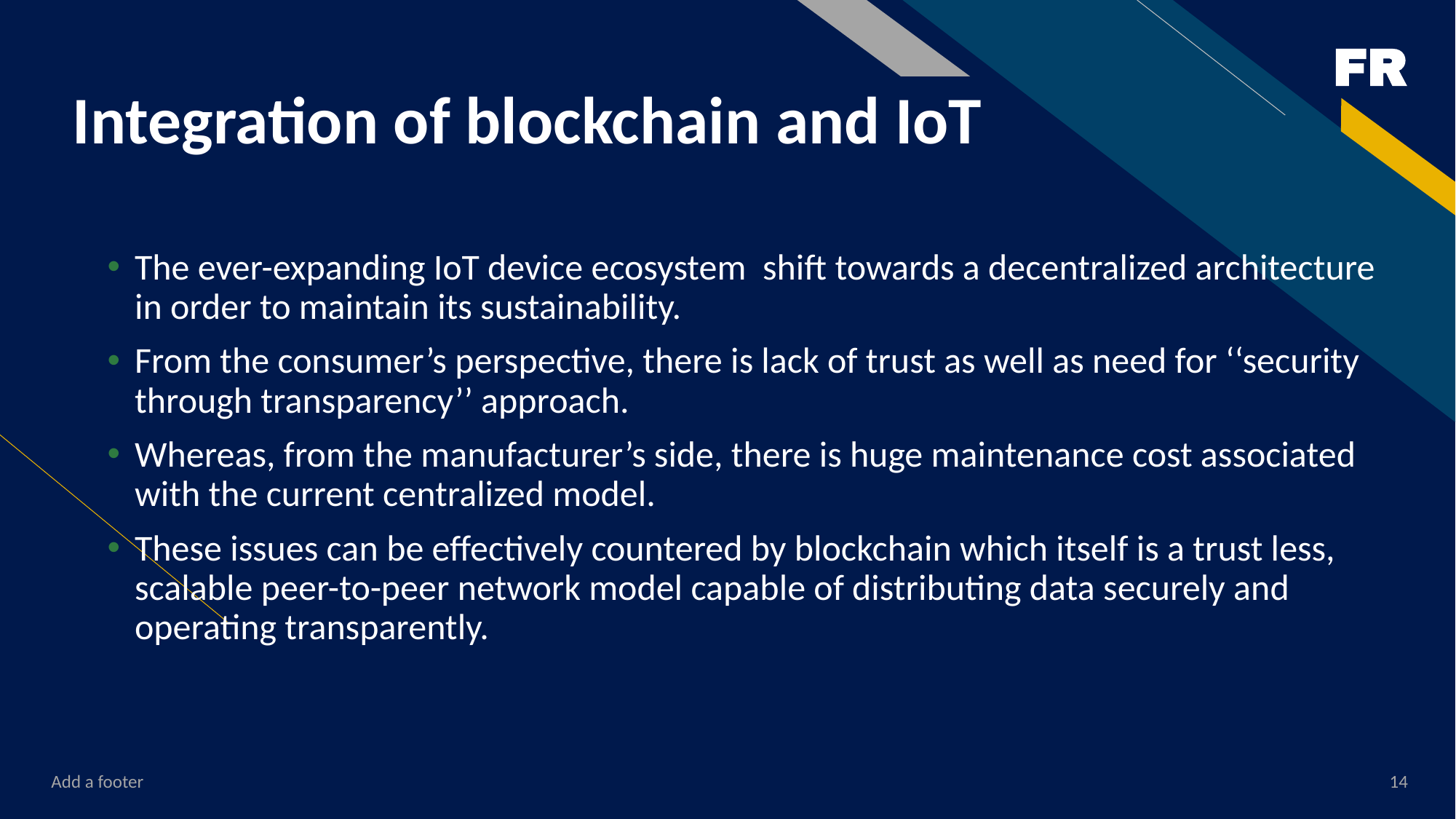

# Integration of blockchain and IoT
The ever-expanding IoT device ecosystem  shift towards a decentralized architecture in order to maintain its sustainability.
From the consumer’s perspective, there is lack of trust as well as need for ‘‘security through transparency’’ approach.
Whereas, from the manufacturer’s side, there is huge maintenance cost associated with the current centralized model.
These issues can be effectively countered by blockchain which itself is a trust less, scalable peer-to-peer network model capable of distributing data securely and operating transparently.
Add a footer
14